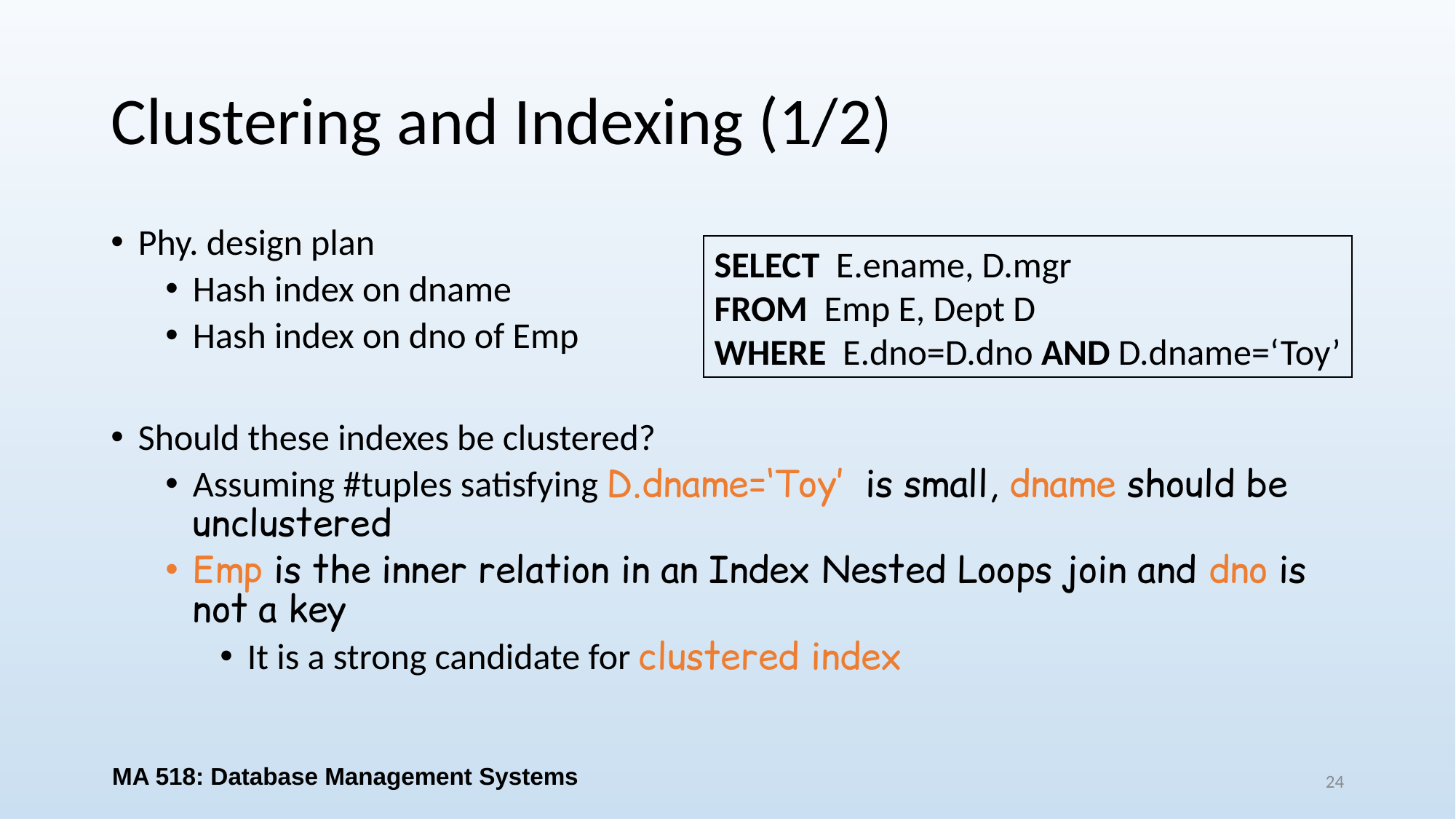

# Clustering and Indexing (1/2)
Phy. design plan
Hash index on dname
Hash index on dno of Emp

Should these indexes be clustered?
Assuming #tuples satisfying D.dname=‘Toy’  is small, dname should be unclustered
Emp is the inner relation in an Index Nested Loops join and dno is not a key
It is a strong candidate for clustered index

SELECT  E.ename, D.mgr
FROM  Emp E, Dept D
WHERE  E.dno=D.dno AND D.dname=‘Toy’
MA 518: Database Management Systems
24